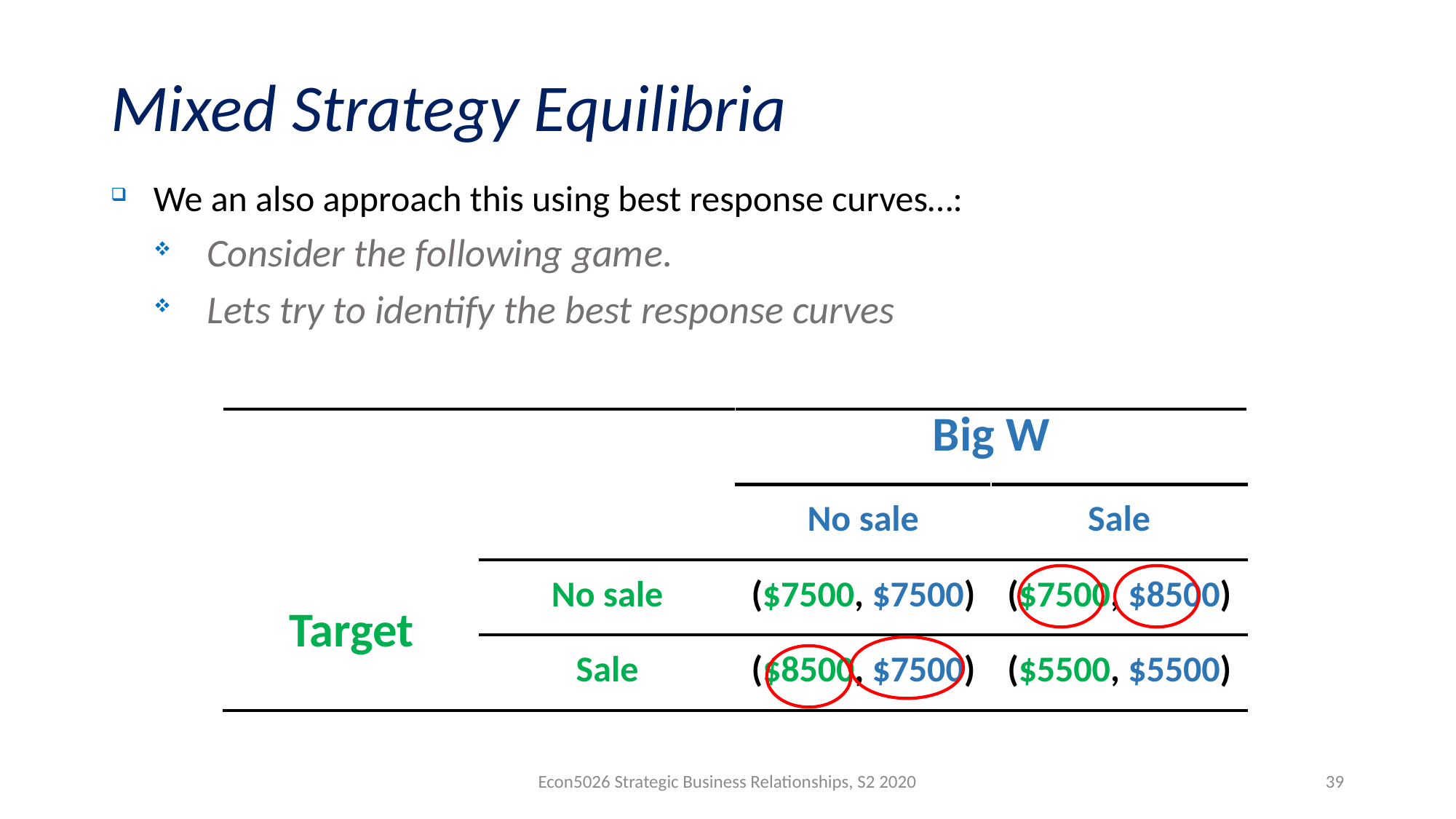

# Mixed Strategy Equilibria
We an also approach this using best response curves…:
Consider the following game.
Lets try to identify the best response curves

|  |  | Big W |  |
| --- | --- | --- | --- |
|  |  | No sale | Sale |
| Target | No sale | ($7500, $7500) | ($7500, $8500) |
|  | Sale | ($8500, $7500) | ($5500, $5500) |

Econ5026 Strategic Business Relationships, S2 2020
39